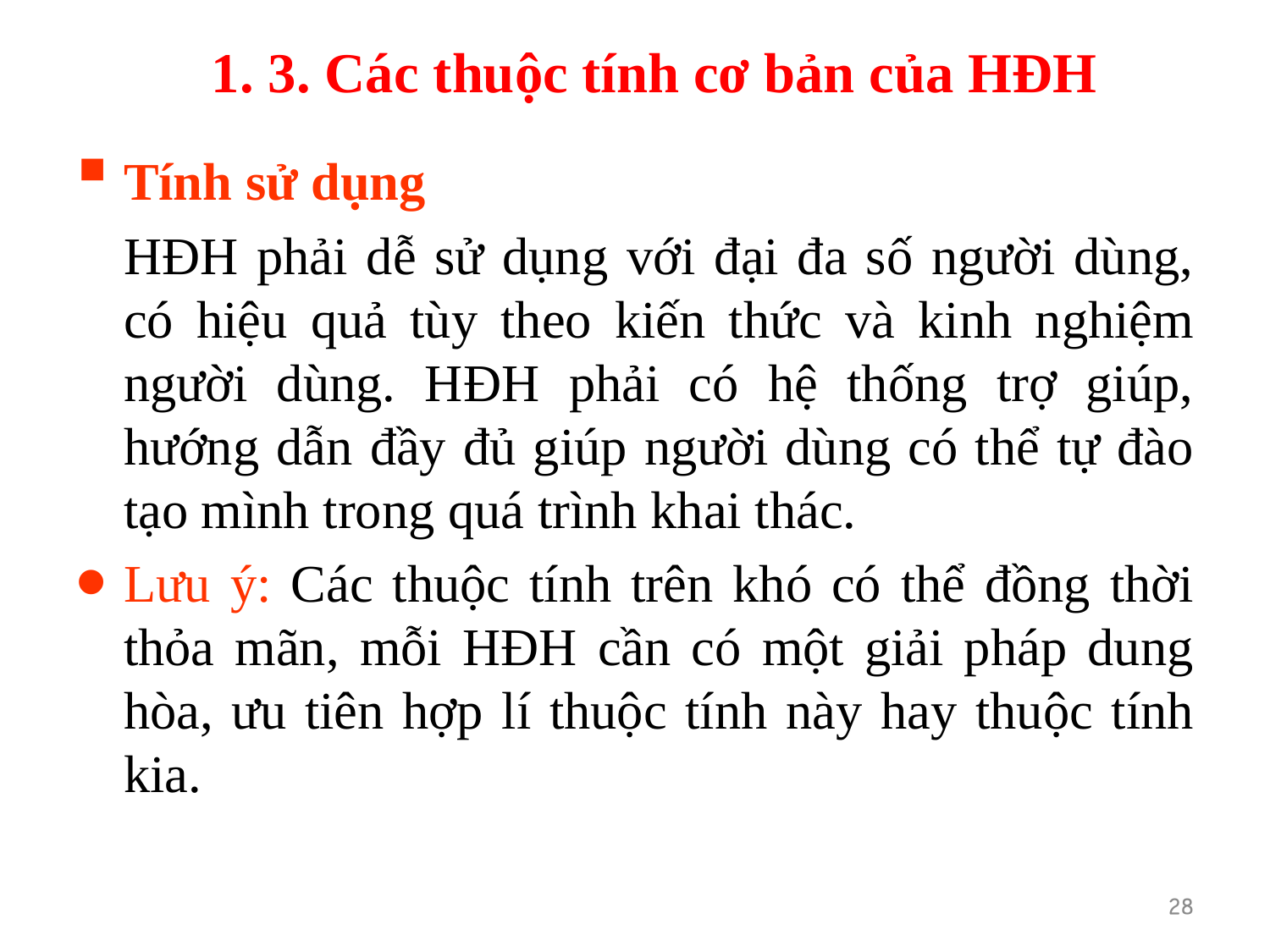

# 1. 3. Các thuộc tính cơ bản của HĐH
Tính sử dụng
	HĐH phải dễ sử dụng với đại đa số người dùng, có hiệu quả tùy theo kiến thức và kinh nghiệm người dùng. HĐH phải có hệ thống trợ giúp, hướng dẫn đầy đủ giúp người dùng có thể tự đào tạo mình trong quá trình khai thác.
Lưu ý: Các thuộc tính trên khó có thể đồng thời thỏa mãn, mỗi HĐH cần có một giải pháp dung hòa, ưu tiên hợp lí thuộc tính này hay thuộc tính kia.
28